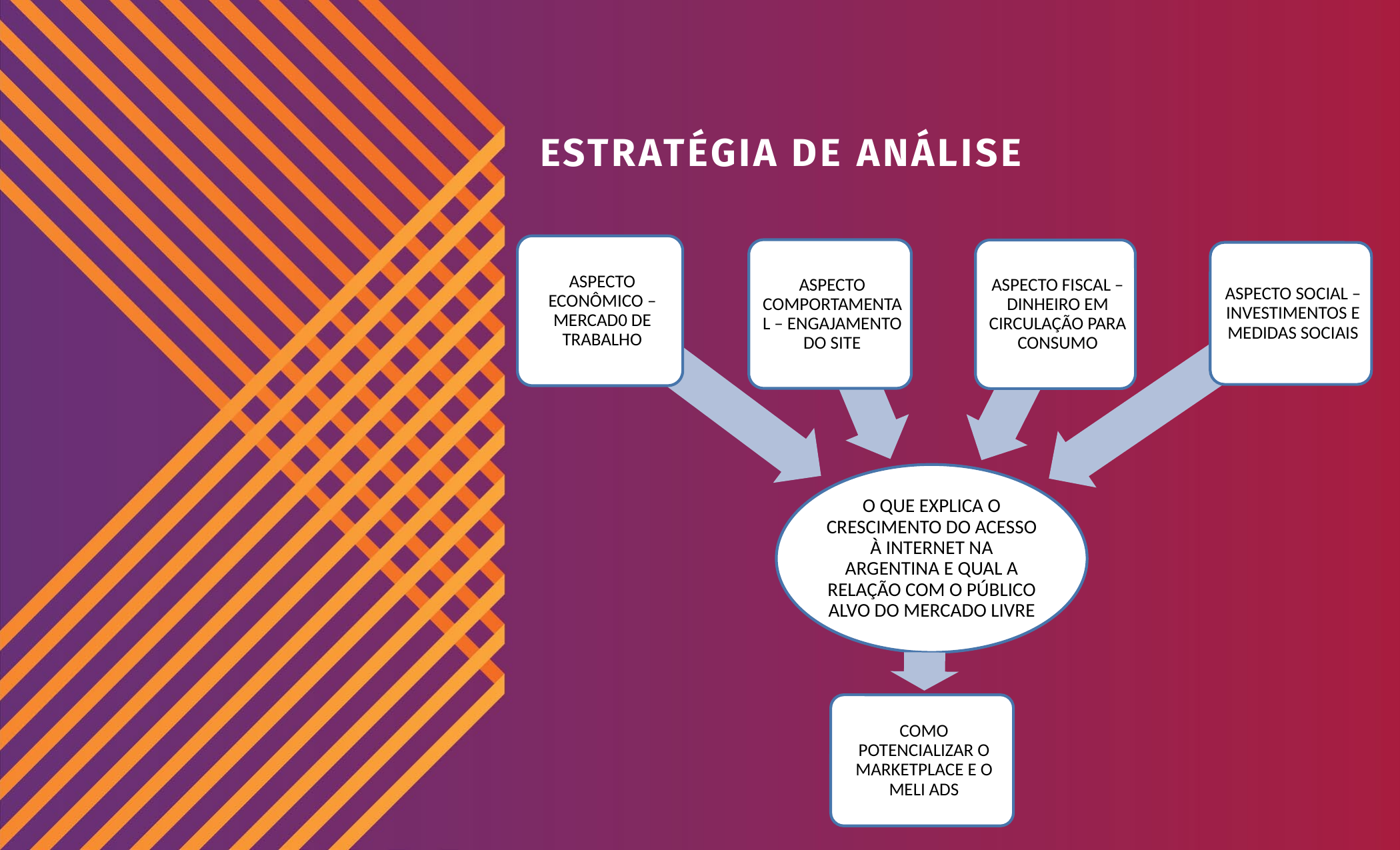

# ESTRATÉGIA DE ANÁLISE
O QUE EXPLICA O CRESCIMENTO DO ACESSO À INTERNET NA ARGENTINA E QUAL A RELAÇÃO COM O PÚBLICO ALVO DO MERCADO LIVRE
ASPECTO ECONÔMICO – MERCAD0 DE TRABALHO
ASPECTO COMPORTAMENTAL – ENGAJAMENTO DO SITE
ASPECTO FISCAL – DINHEIRO EM CIRCULAÇÃO PARA CONSUMO
ASPECTO SOCIAL – INVESTIMENTOS E MEDIDAS SOCIAIS
COMO POTENCIALIZAR O MARKETPLACE E O MELI ADS